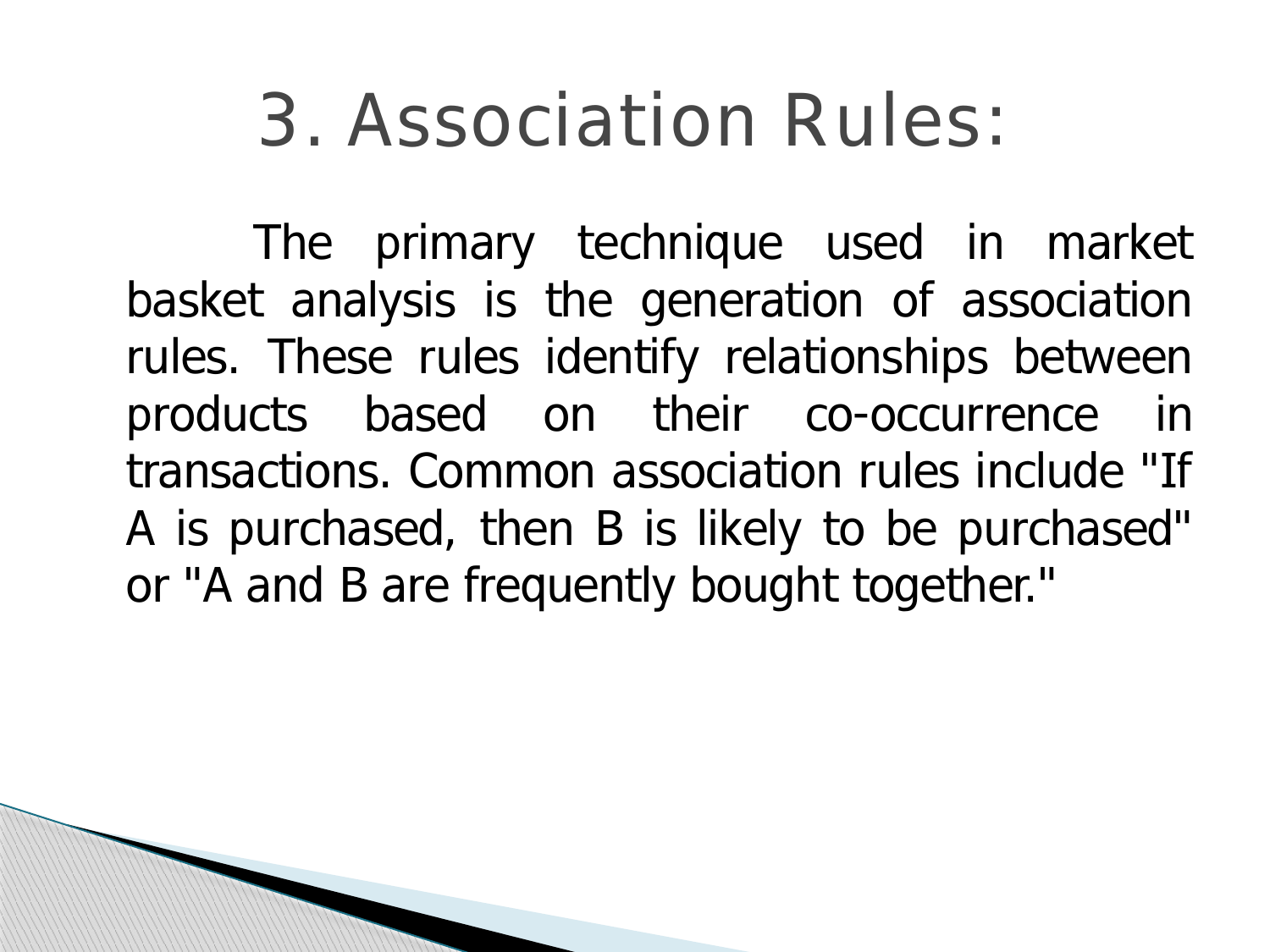

# 3. Association Rules:
		The primary technique used in market basket analysis is the generation of association rules. These rules identify relationships between products based on their co-occurrence in transactions. Common association rules include "If A is purchased, then B is likely to be purchased" or "A and B are frequently bought together."